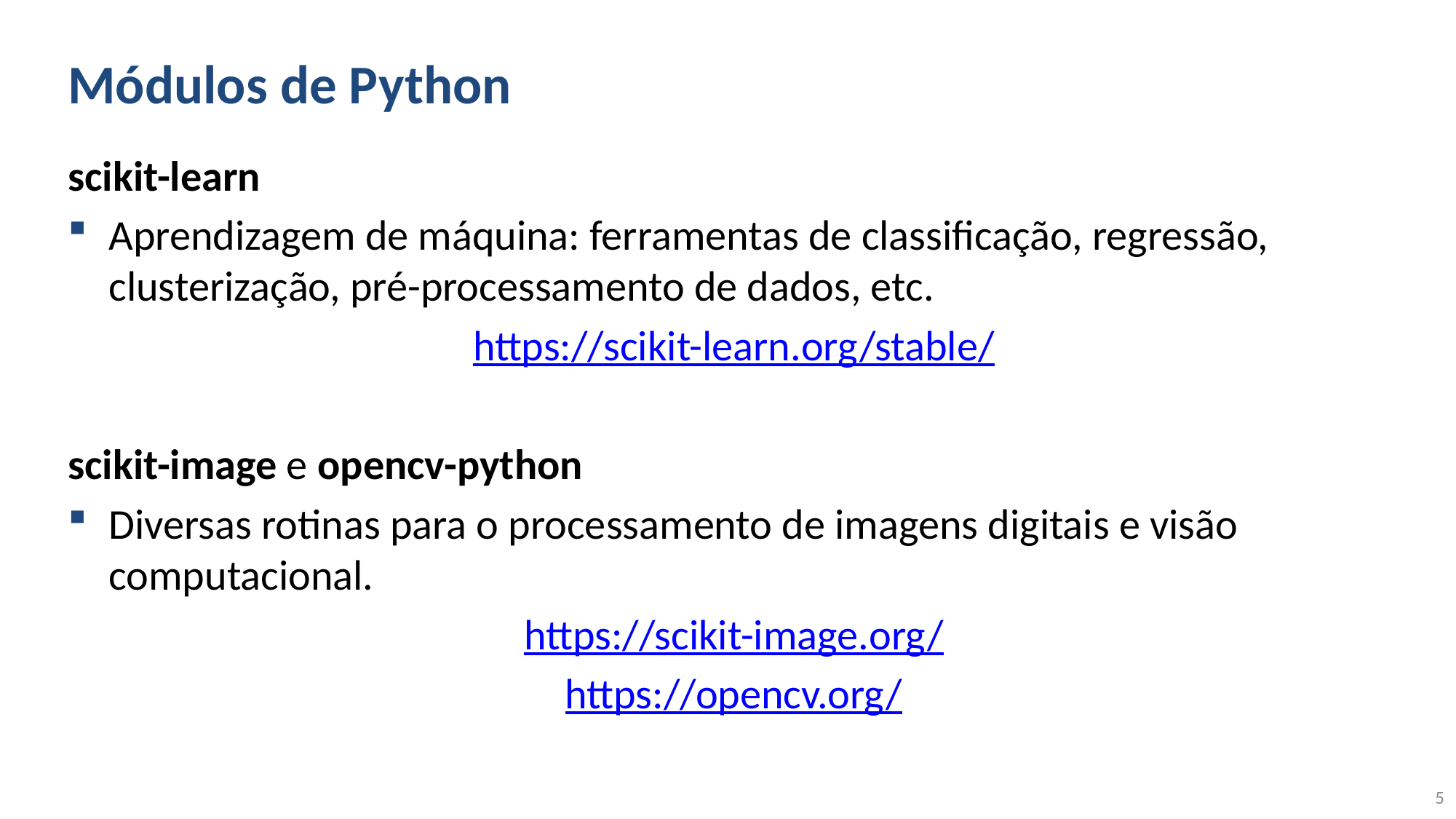

# Módulos de Python
scikit-learn
Aprendizagem de máquina: ferramentas de classificação, regressão, clusterização, pré-processamento de dados, etc.
https://scikit-learn.org/stable/

scikit-image e opencv-python
Diversas rotinas para o processamento de imagens digitais e visão computacional.
https://scikit-image.org/
https://opencv.org/
5